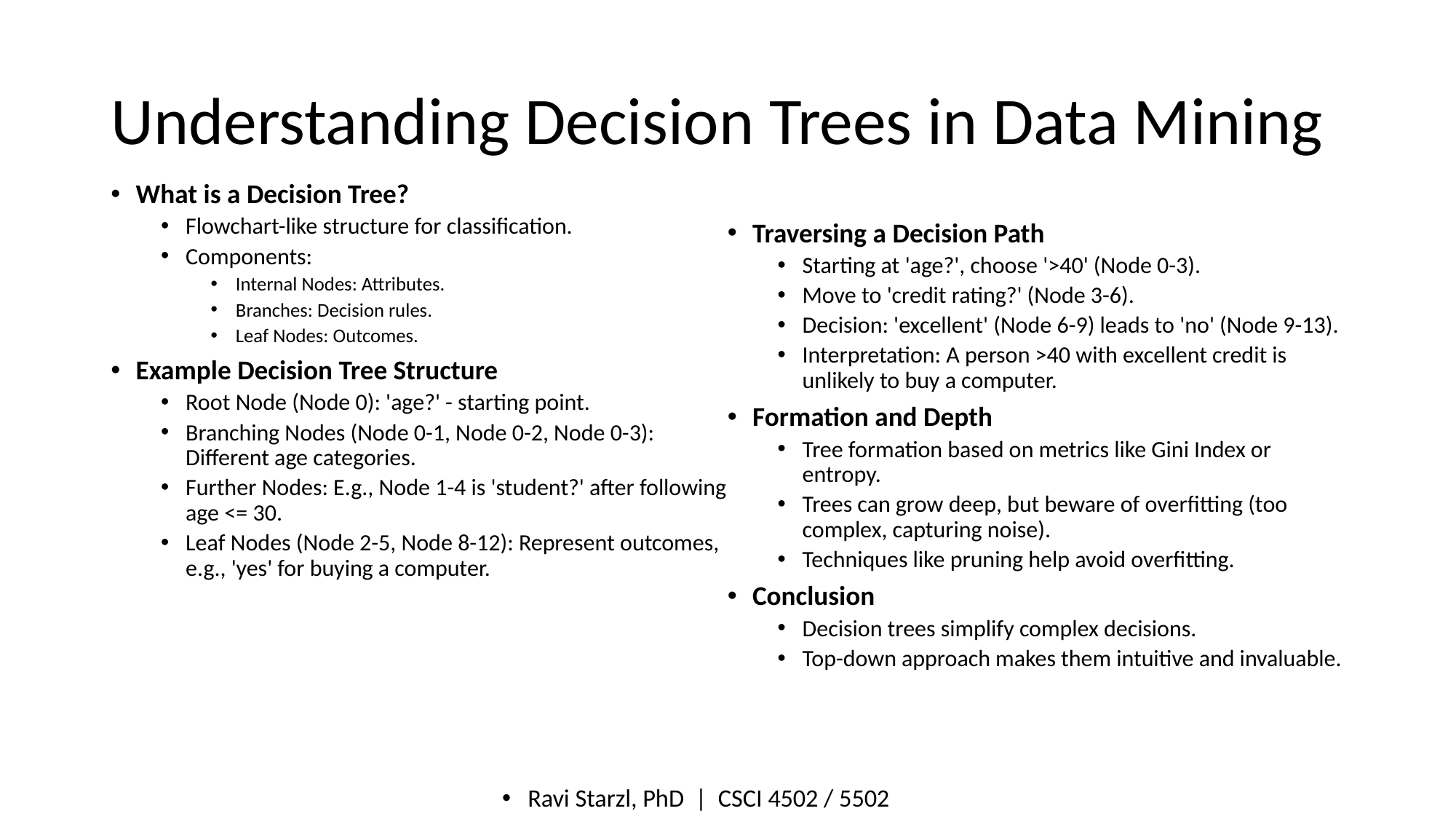

# Understanding Decision Trees in Data Mining
What is a Decision Tree?
Flowchart-like structure for classification.
Components:
Internal Nodes: Attributes.
Branches: Decision rules.
Leaf Nodes: Outcomes.
Example Decision Tree Structure
Root Node (Node 0): 'age?' - starting point.
Branching Nodes (Node 0-1, Node 0-2, Node 0-3): Different age categories.
Further Nodes: E.g., Node 1-4 is 'student?' after following age <= 30.
Leaf Nodes (Node 2-5, Node 8-12): Represent outcomes, e.g., 'yes' for buying a computer.

Traversing a Decision Path
Starting at 'age?', choose '>40' (Node 0-3).
Move to 'credit rating?' (Node 3-6).
Decision: 'excellent' (Node 6-9) leads to 'no' (Node 9-13).
Interpretation: A person >40 with excellent credit is unlikely to buy a computer.
Formation and Depth
Tree formation based on metrics like Gini Index or entropy.
Trees can grow deep, but beware of overfitting (too complex, capturing noise).
Techniques like pruning help avoid overfitting.
Conclusion
Decision trees simplify complex decisions.
Top-down approach makes them intuitive and invaluable.

Ravi Starzl, PhD  |  CSCI 4502 / 5502​